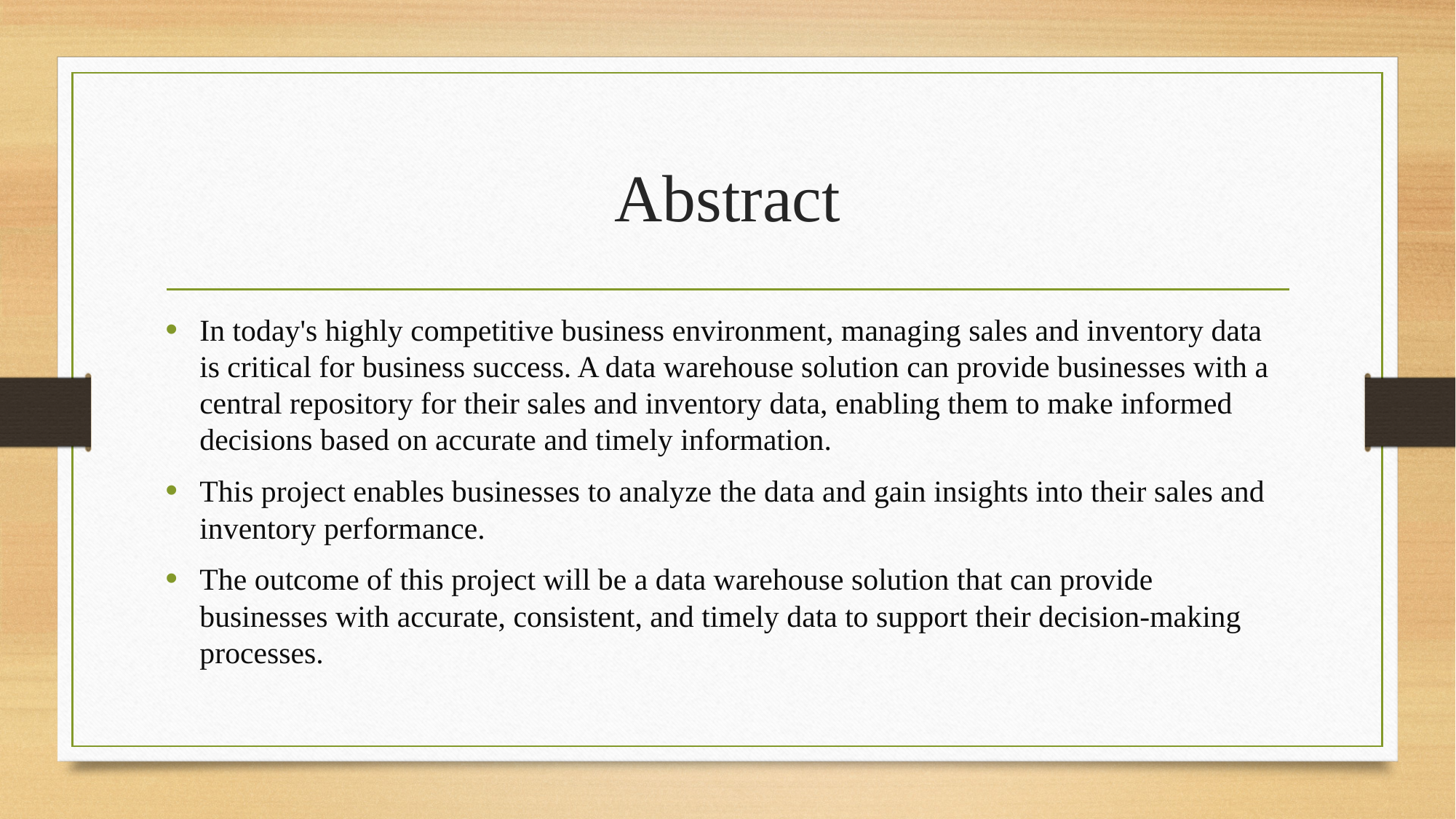

# Abstract
In today's highly competitive business environment, managing sales and inventory data is critical for business success. A data warehouse solution can provide businesses with a central repository for their sales and inventory data, enabling them to make informed decisions based on accurate and timely information.
This project enables businesses to analyze the data and gain insights into their sales and inventory performance.
The outcome of this project will be a data warehouse solution that can provide businesses with accurate, consistent, and timely data to support their decision-making processes.